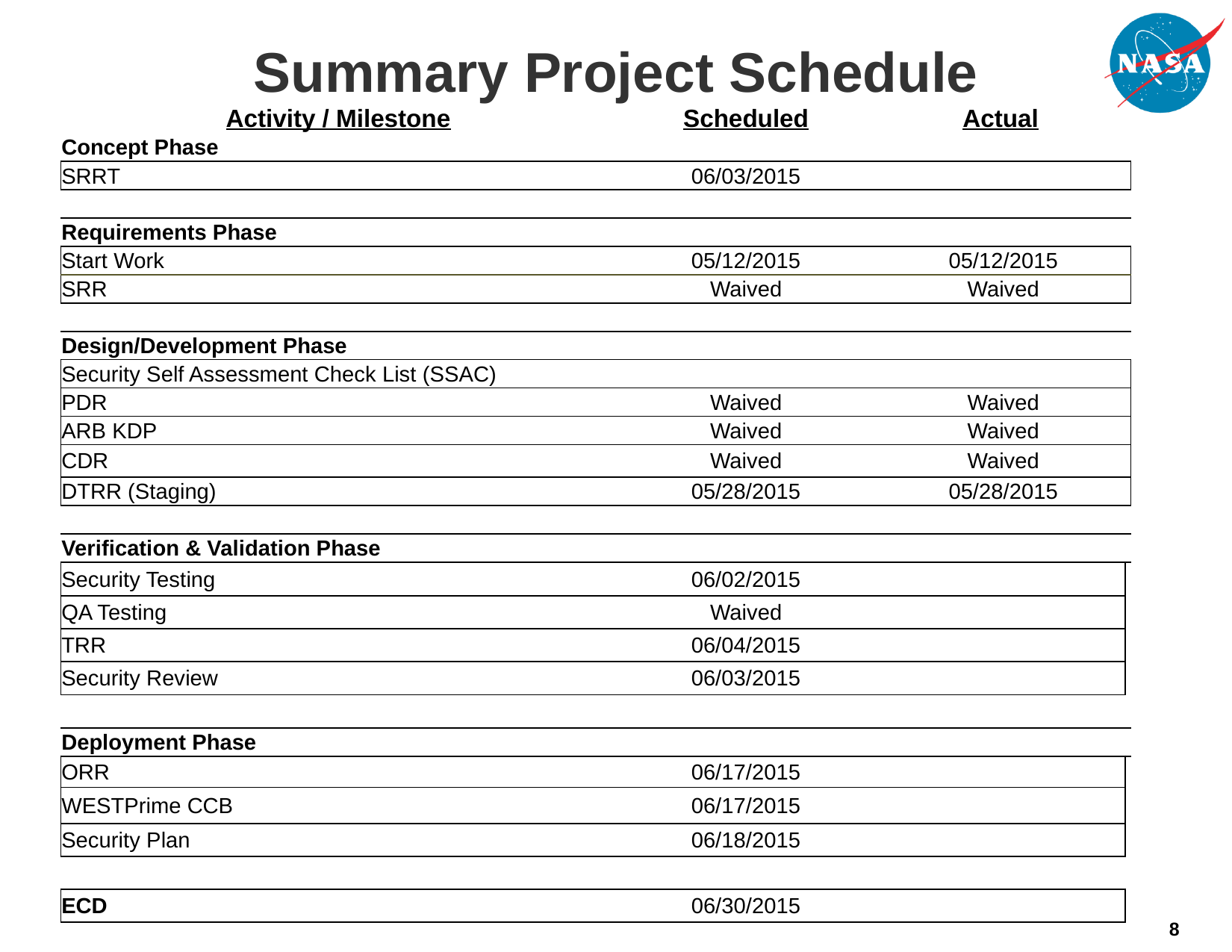

# Summary Project Schedule
| Activity / Milestone | Scheduled | Actual |  |
| --- | --- | --- | --- |
| Concept Phase |  |  |  |
| SRRT | 06/03/2015 |  |  |
|  |  |  |  |
| Requirements Phase |  |  |  |
| Start Work | 05/12/2015 | 05/12/2015 |  |
| SRR | Waived | Waived |  |
|  |  |  |  |
| Design/Development Phase |  |  |  |
| Security Self Assessment Check List (SSAC) |  |  |  |
| PDR | Waived | Waived |  |
| ARB KDP | Waived | Waived |  |
| CDR | Waived | Waived |  |
| DTRR (Staging) | 05/28/2015 | 05/28/2015 |  |
|  |  |  |  |
| Verification & Validation Phase |  |  |  |
| Security Testing | 06/02/2015 |  |  |
| QA Testing | Waived |  |  |
| TRR | 06/04/2015 |  |  |
| Security Review | 06/03/2015 |  |  |
|  |  |  |  |
| Deployment Phase |  |  |  |
| ORR | 06/17/2015 |  |  |
| WESTPrime CCB | 06/17/2015 |  |  |
| Security Plan | 06/18/2015 |  |  |
|  |  |  |  |
| ECD | 06/30/2015 |  |  |
8